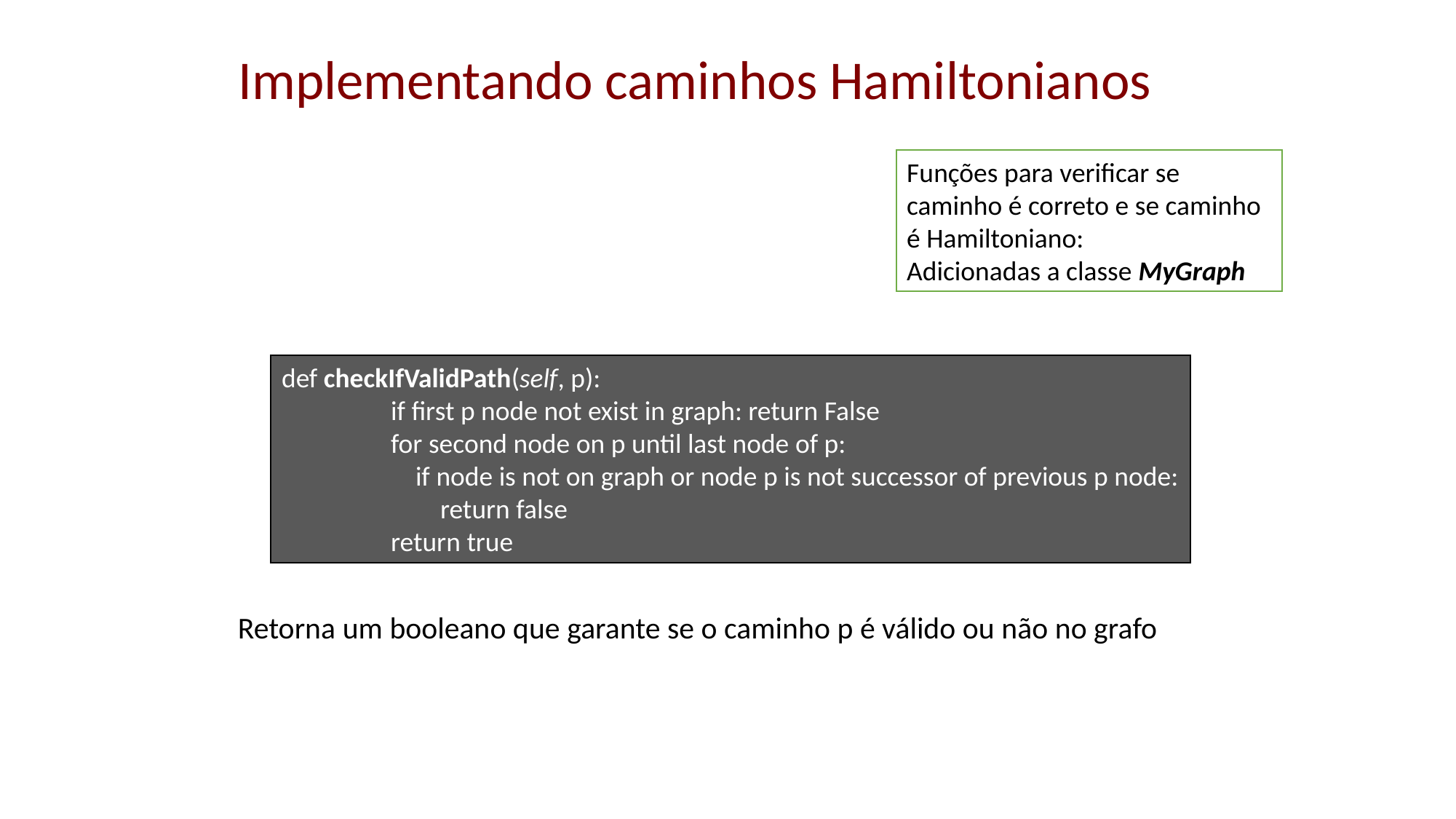

# Implementando caminhos Hamiltonianos
Funções para verificar se caminho é correto e se caminho é Hamiltoniano:
Adicionadas a classe MyGraph
def checkIfValidPath(self, p):
	if first p node not exist in graph: return False
	for second node on p until last node of p:
	    if node is not on graph or node p is not successor of previous p node:
	        return false
	return true
Retorna um booleano que garante se o caminho p é válido ou não no grafo